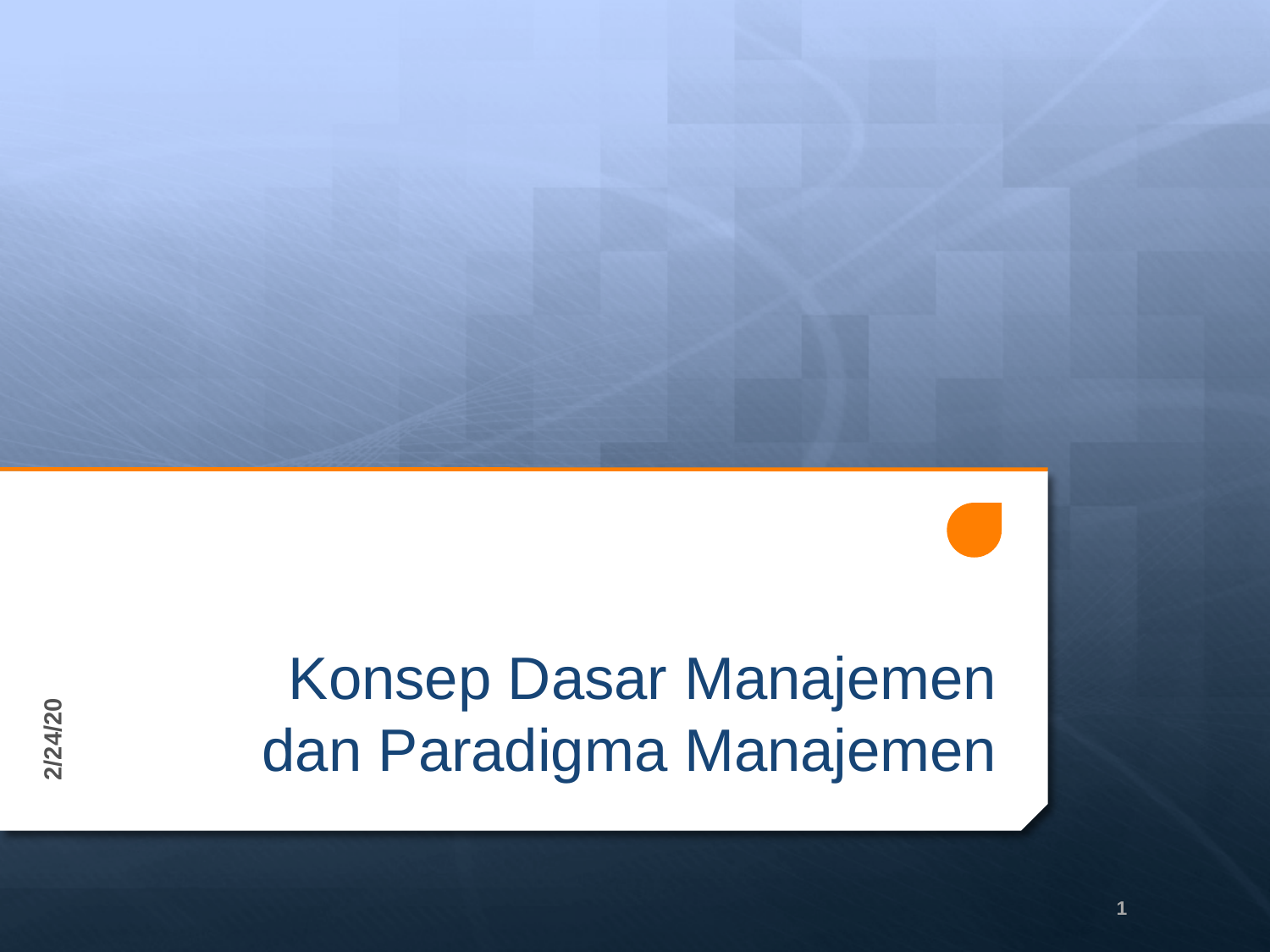

# Konsep Dasar Manajemen dan Paradigma Manajemen
2/24/20
1